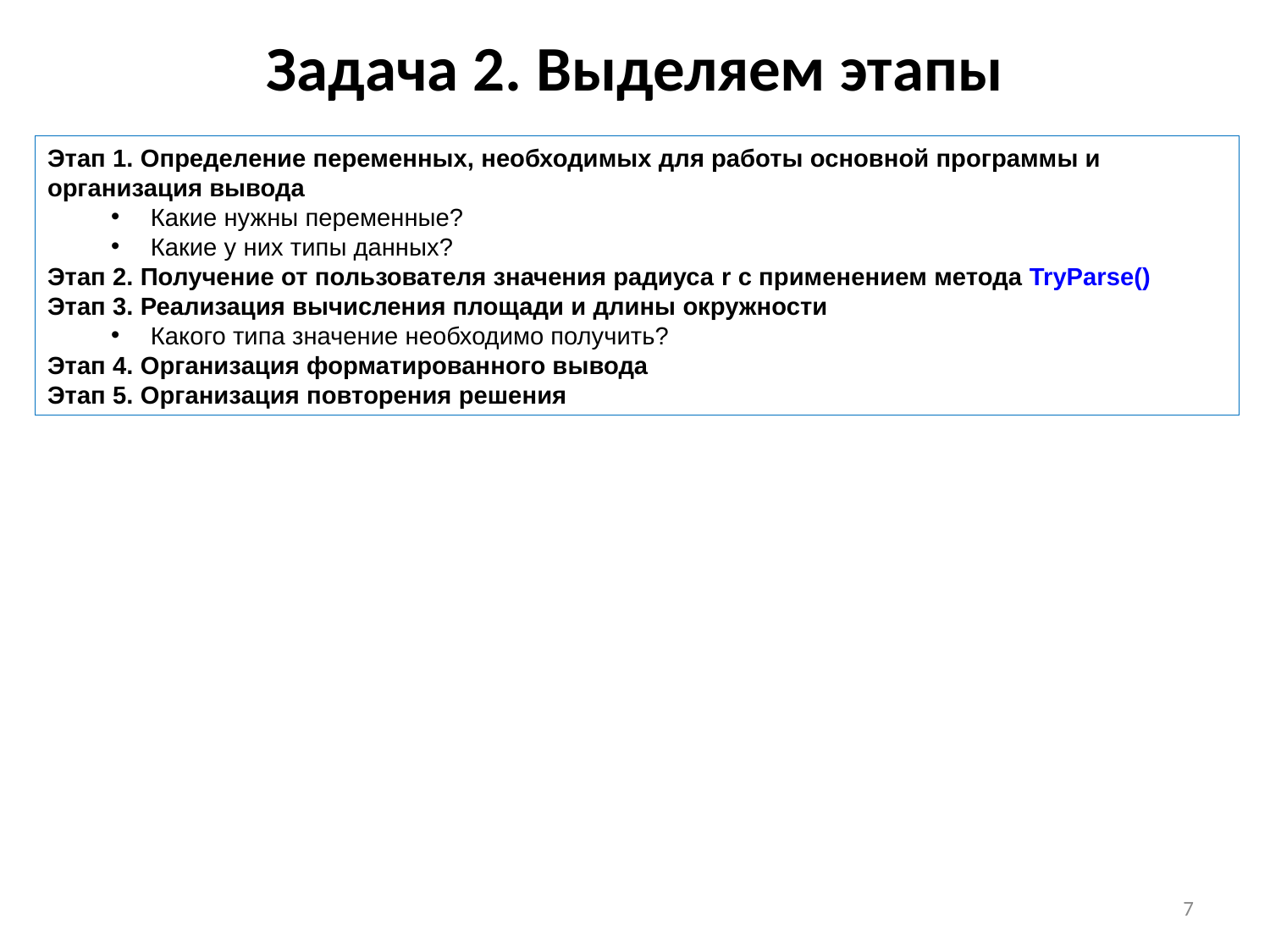

# Задача 2. Выделяем этапы
Этап 1. Определение переменных, необходимых для работы основной программы и организация вывода
Какие нужны переменные?
Какие у них типы данных?
Этап 2. Получение от пользователя значения радиуса r с применением метода TryParse()
Этап 3. Реализация вычисления площади и длины окружности
Какого типа значение необходимо получить?
Этап 4. Организация форматированного вывода
Этап 5. Организация повторения решения
7